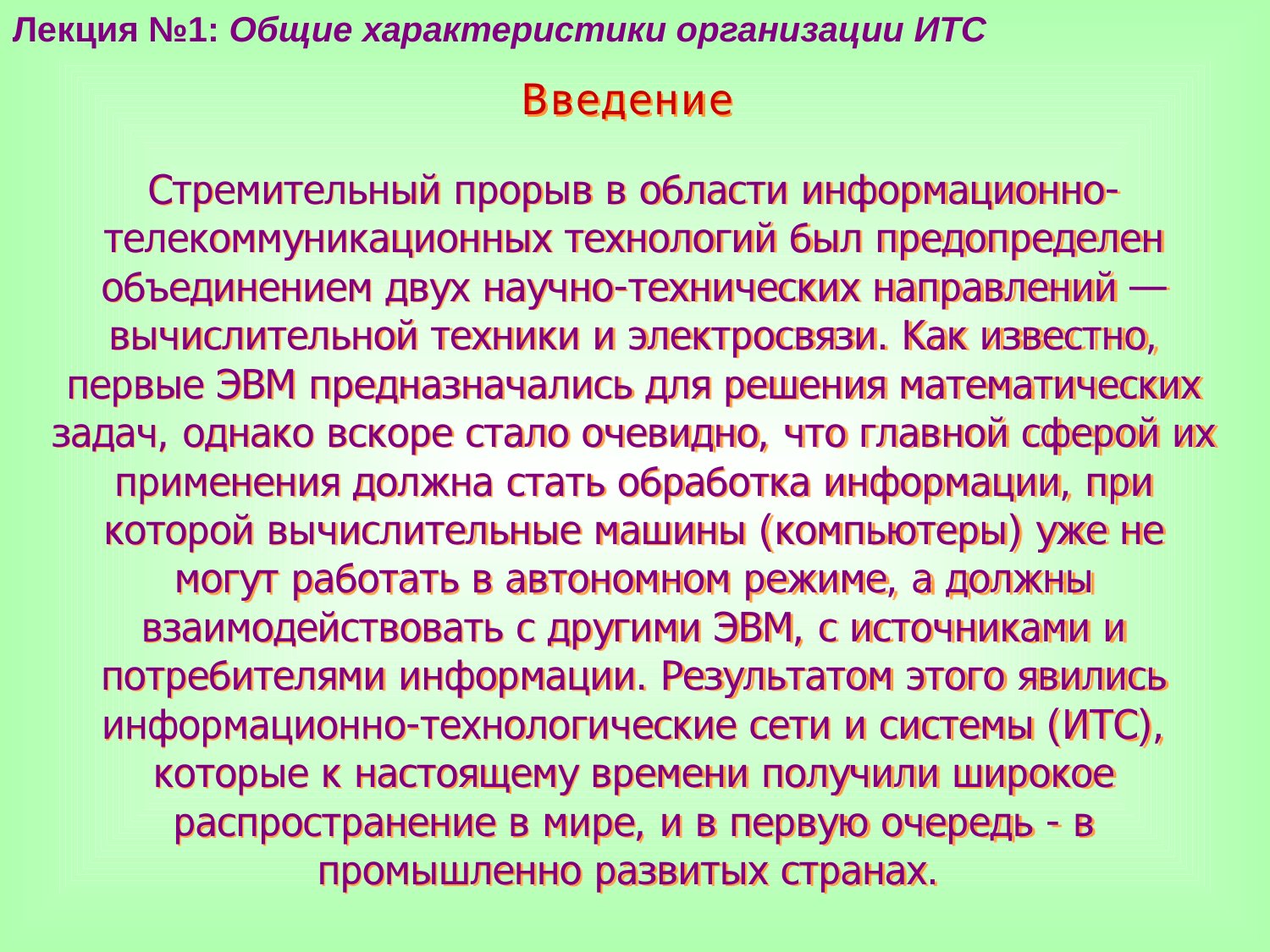

Лекция №1: Общие характеристики организации ИТС
Введение
Стремительный прорыв в области информационно-телекоммуникационных технологий был предопределен объединением двух научно-технических направлений — вычислительной техники и электросвязи. Как известно, первые ЭВМ предназначались для решения математических задач, однако вскоре стало очевидно, что главной сферой их применения должна стать обработка информации, при которой вычислительные машины (компьютеры) уже не
могут работать в автономном режиме, а должны взаимодействовать с другими ЭВМ, с источниками и потребителями информации. Результатом этого явились информационно-технологические сети и системы (ИТС), которые к настоящему времени получили широкое распространение в мире, и в первую очередь - в промышленно развитых странах.